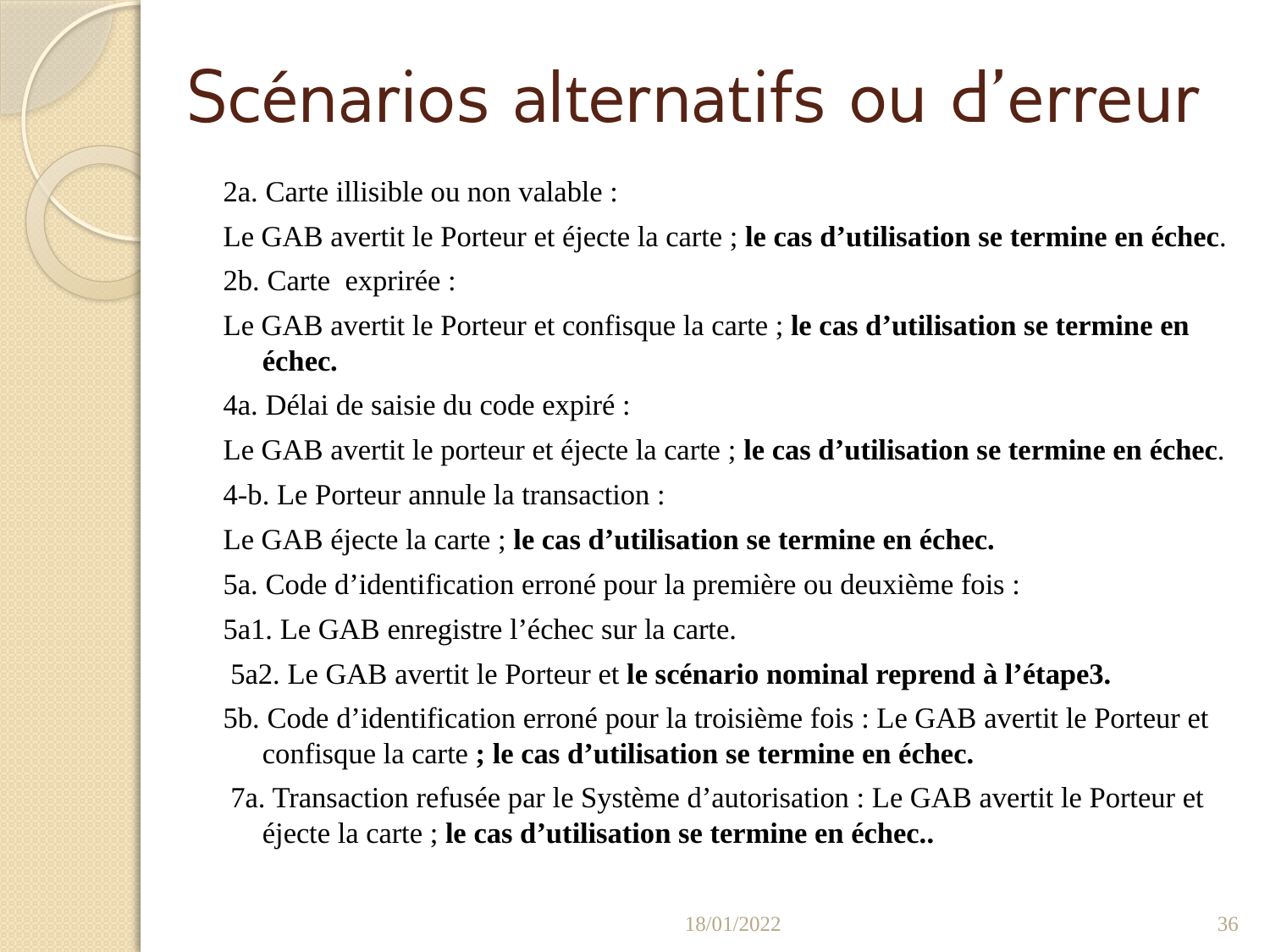

# Scénarios alternatifs ou d’erreur
2a. Carte illisible ou non valable :
Le GAB avertit le Porteur et éjecte la carte ; le cas d’utilisation se termine en échec.
2b. Carte  exprirée :
Le GAB avertit le Porteur et confisque la carte ; le cas d’utilisation se termine en échec.
4a. Délai de saisie du code expiré :
Le GAB avertit le porteur et éjecte la carte ; le cas d’utilisation se termine en échec.
4-b. Le Porteur annule la transaction :
Le GAB éjecte la carte ; le cas d’utilisation se termine en échec.
5a. Code d’identification erroné pour la première ou deuxième fois :
5a1. Le GAB enregistre l’échec sur la carte.
 5a2. Le GAB avertit le Porteur et le scénario nominal reprend à l’étape3.
5b. Code d’identification erroné pour la troisième fois : Le GAB avertit le Porteur et confisque la carte ; le cas d’utilisation se termine en échec.
 7a. Transaction refusée par le Système d’autorisation : Le GAB avertit le Porteur et éjecte la carte ; le cas d’utilisation se termine en échec..
18/01/2022
36